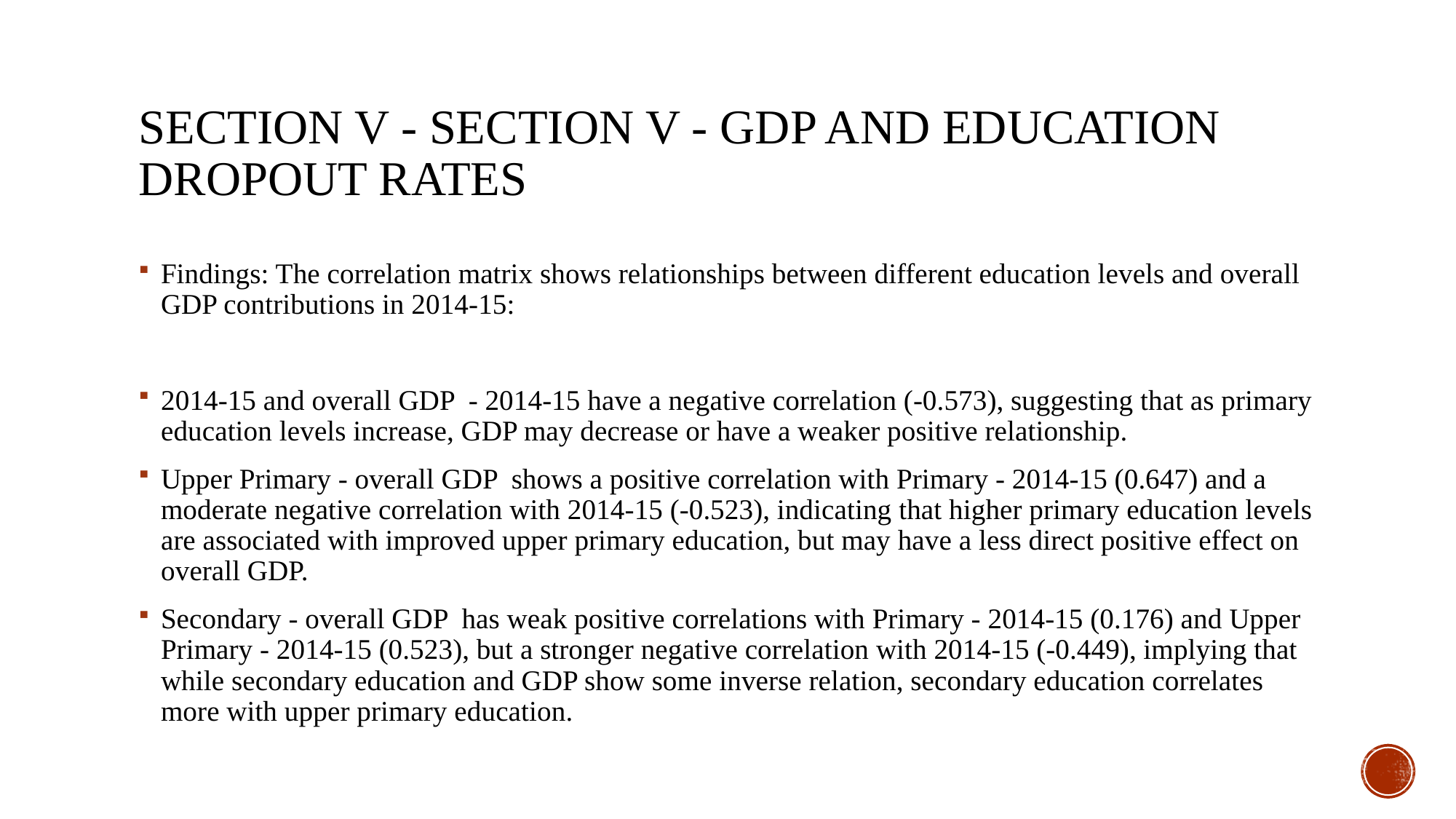

# Section V - Section V - GDP and Education Dropout Rates
Findings: The correlation matrix shows relationships between different education levels and overall GDP contributions in 2014-15:

2014-15 and overall GDP  - 2014-15 have a negative correlation (-0.573), suggesting that as primary education levels increase, GDP may decrease or have a weaker positive relationship.
Upper Primary - overall GDP  shows a positive correlation with Primary - 2014-15 (0.647) and a moderate negative correlation with 2014-15 (-0.523), indicating that higher primary education levels are associated with improved upper primary education, but may have a less direct positive effect on overall GDP.
Secondary - overall GDP  has weak positive correlations with Primary - 2014-15 (0.176) and Upper Primary - 2014-15 (0.523), but a stronger negative correlation with 2014-15 (-0.449), implying that while secondary education and GDP show some inverse relation, secondary education correlates more with upper primary education.